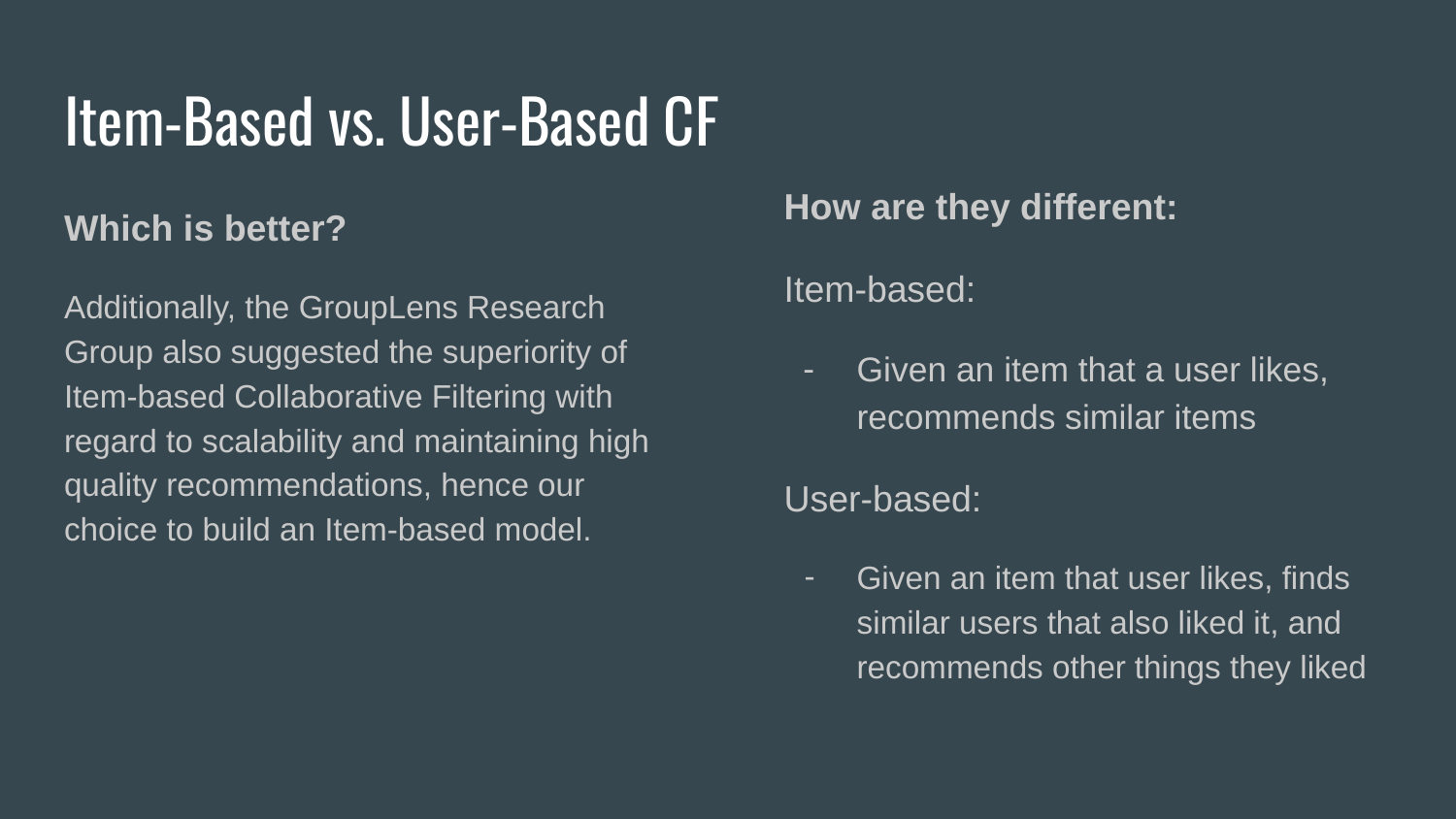

# Item-Based vs. User-Based CF
How are they different:
Item-based:
Given an item that a user likes, recommends similar items
User-based:
Given an item that user likes, finds similar users that also liked it, and recommends other things they liked

Which is better?
Additionally, the GroupLens Research Group also suggested the superiority of Item-based Collaborative Filtering with regard to scalability and maintaining high quality recommendations, hence our choice to build an Item-based model.